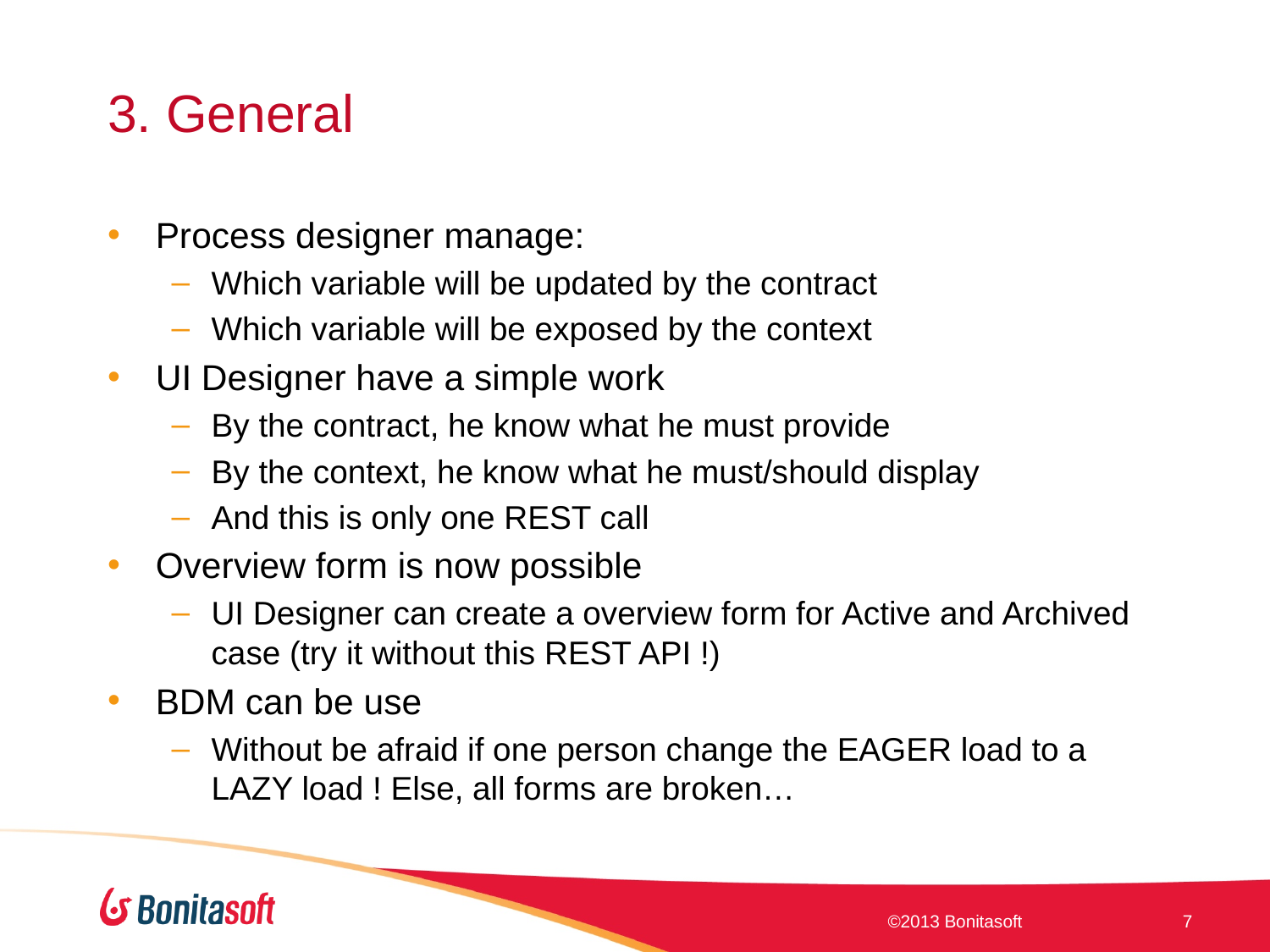

# 3. General
Process designer manage:
Which variable will be updated by the contract
Which variable will be exposed by the context
UI Designer have a simple work
By the contract, he know what he must provide
By the context, he know what he must/should display
And this is only one REST call
Overview form is now possible
UI Designer can create a overview form for Active and Archived case (try it without this REST API !)
BDM can be use
Without be afraid if one person change the EAGER load to a LAZY load ! Else, all forms are broken…
©2013 Bonitasoft
7